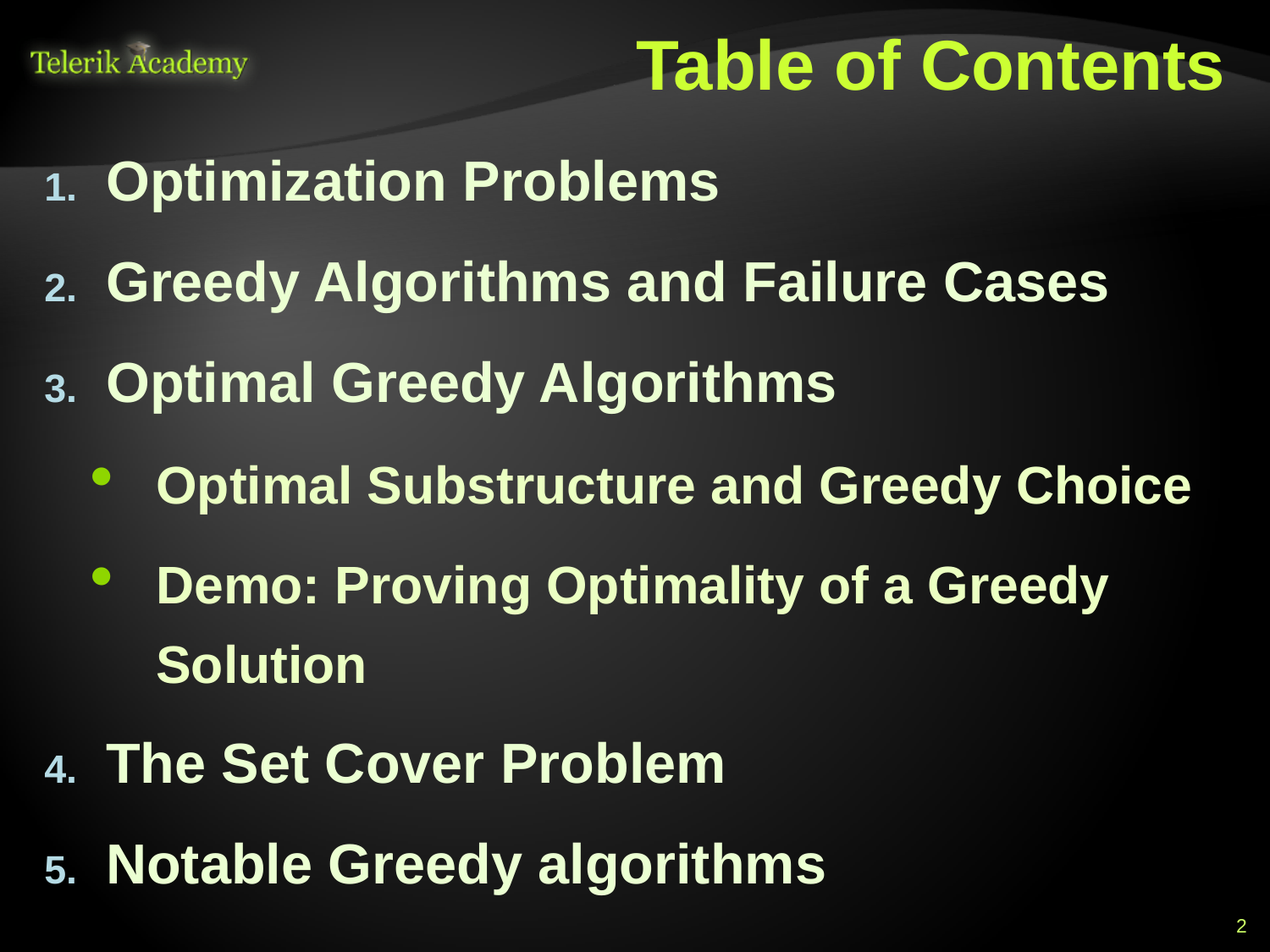

# Table of Contents
Optimization Problems
Greedy Algorithms and Failure Cases
Optimal Greedy Algorithms
Optimal Substructure and Greedy Choice
Demo: Proving Optimality of a Greedy Solution
The Set Cover Problem
Notable Greedy algorithms

2